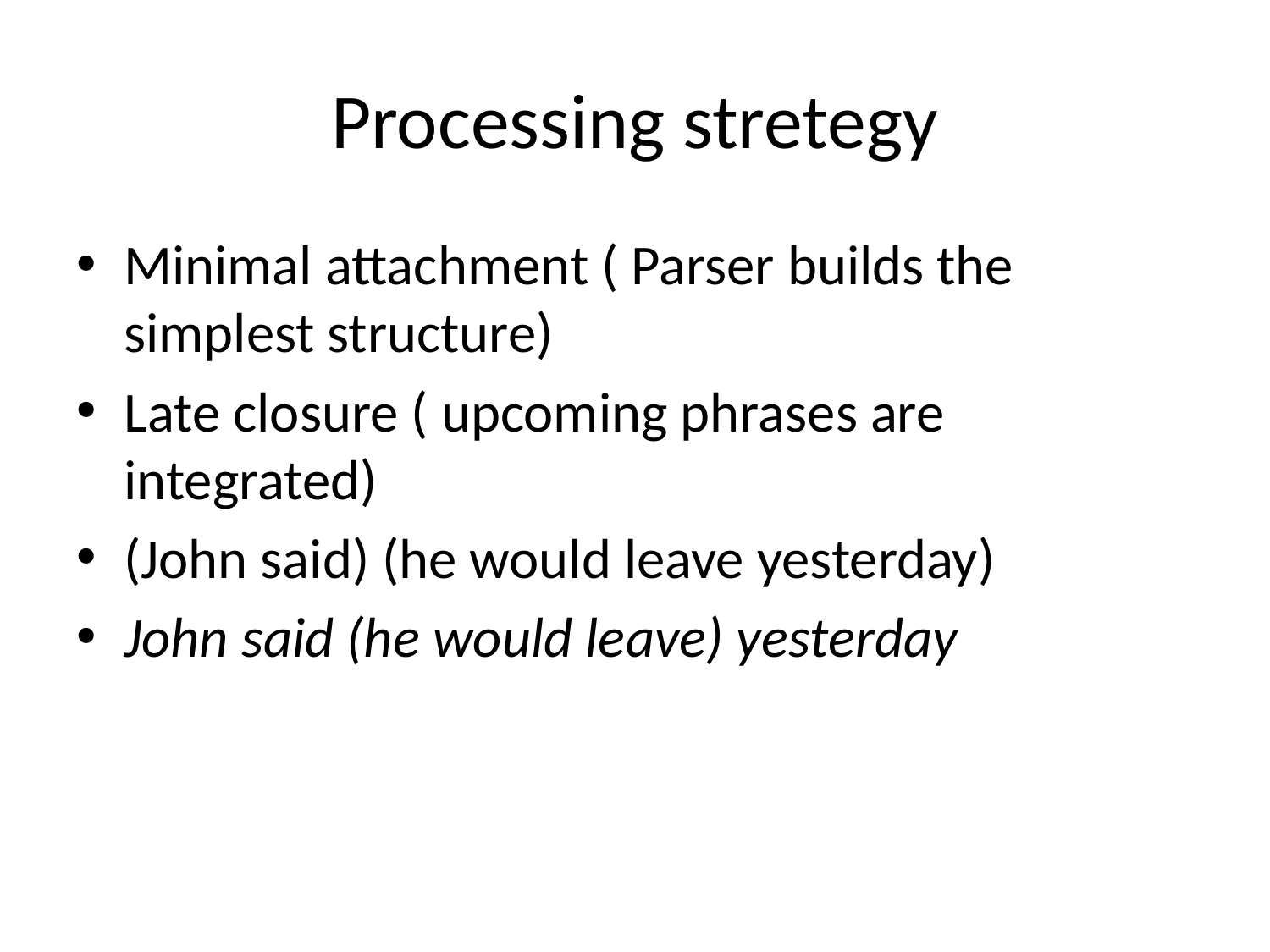

# Processing stretegy
Minimal attachment ( Parser builds the simplest structure)
Late closure ( upcoming phrases are integrated)
(John said) (he would leave yesterday)
John said (he would leave) yesterday